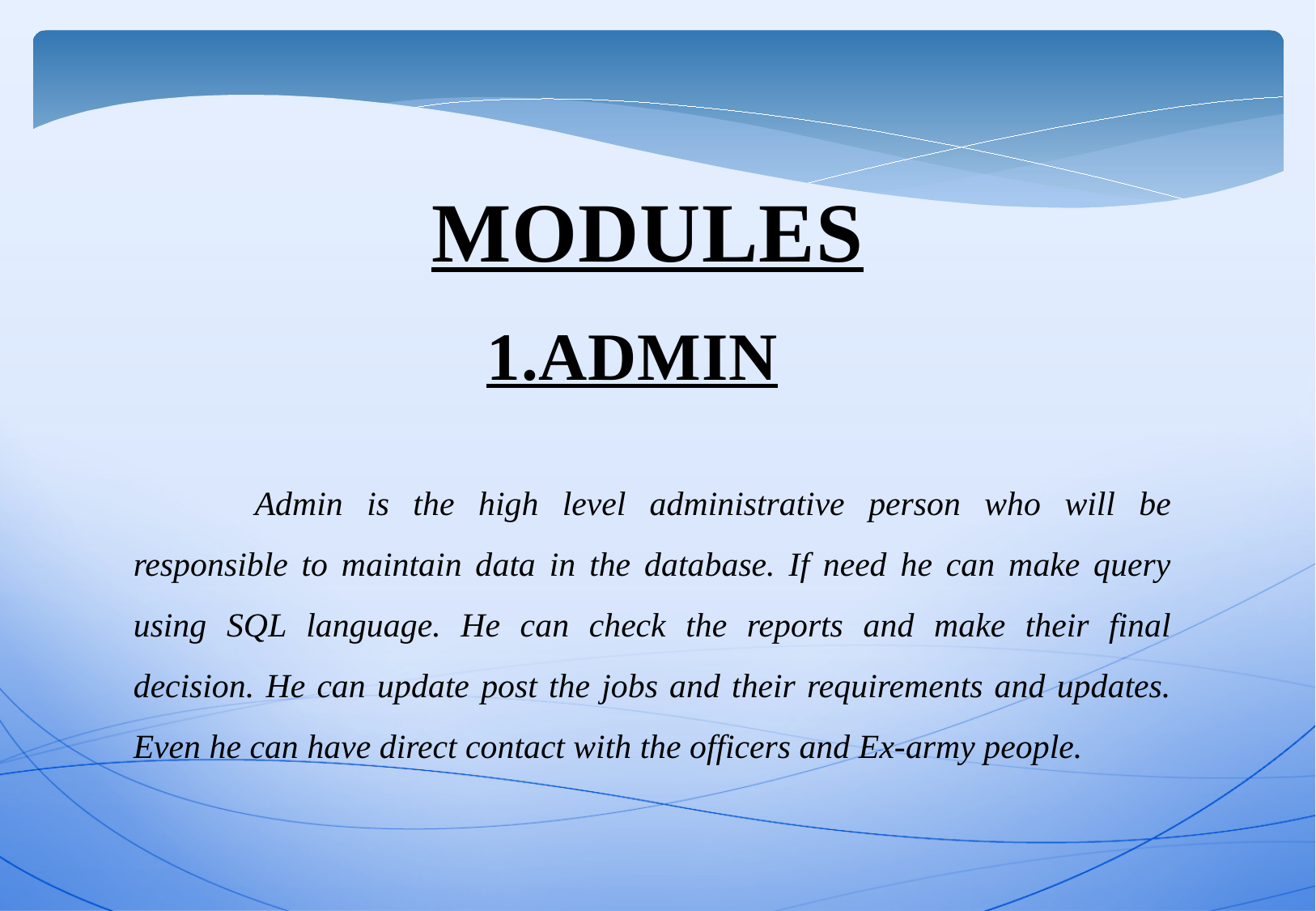

MODULES
1.ADMIN
	Admin is the high level administrative person who will be responsible to maintain data in the database. If need he can make query using SQL language. He can check the reports and make their final decision. He can update post the jobs and their requirements and updates. Even he can have direct contact with the officers and Ex-army people.